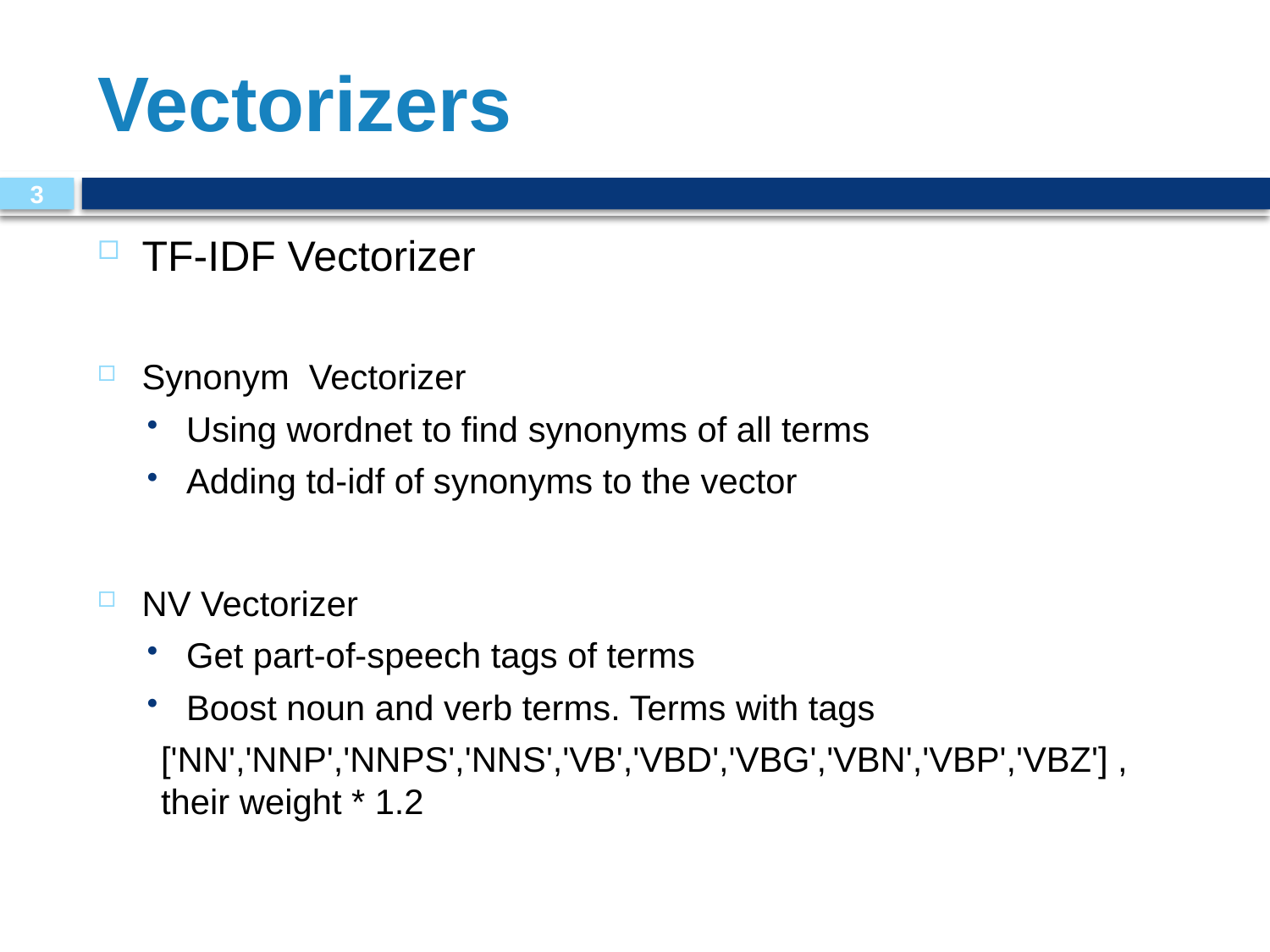

# Vectorizers
3
TF-IDF Vectorizer

Synonym  Vectorizer
Using wordnet to find synonyms of all terms
Adding td-idf of synonyms to the vector

NV Vectorizer
Get part-of-speech tags of terms
Boost noun and verb terms. Terms with tags
['NN','NNP','NNPS','NNS','VB','VBD','VBG','VBN','VBP','VBZ'] , their weight * 1.2